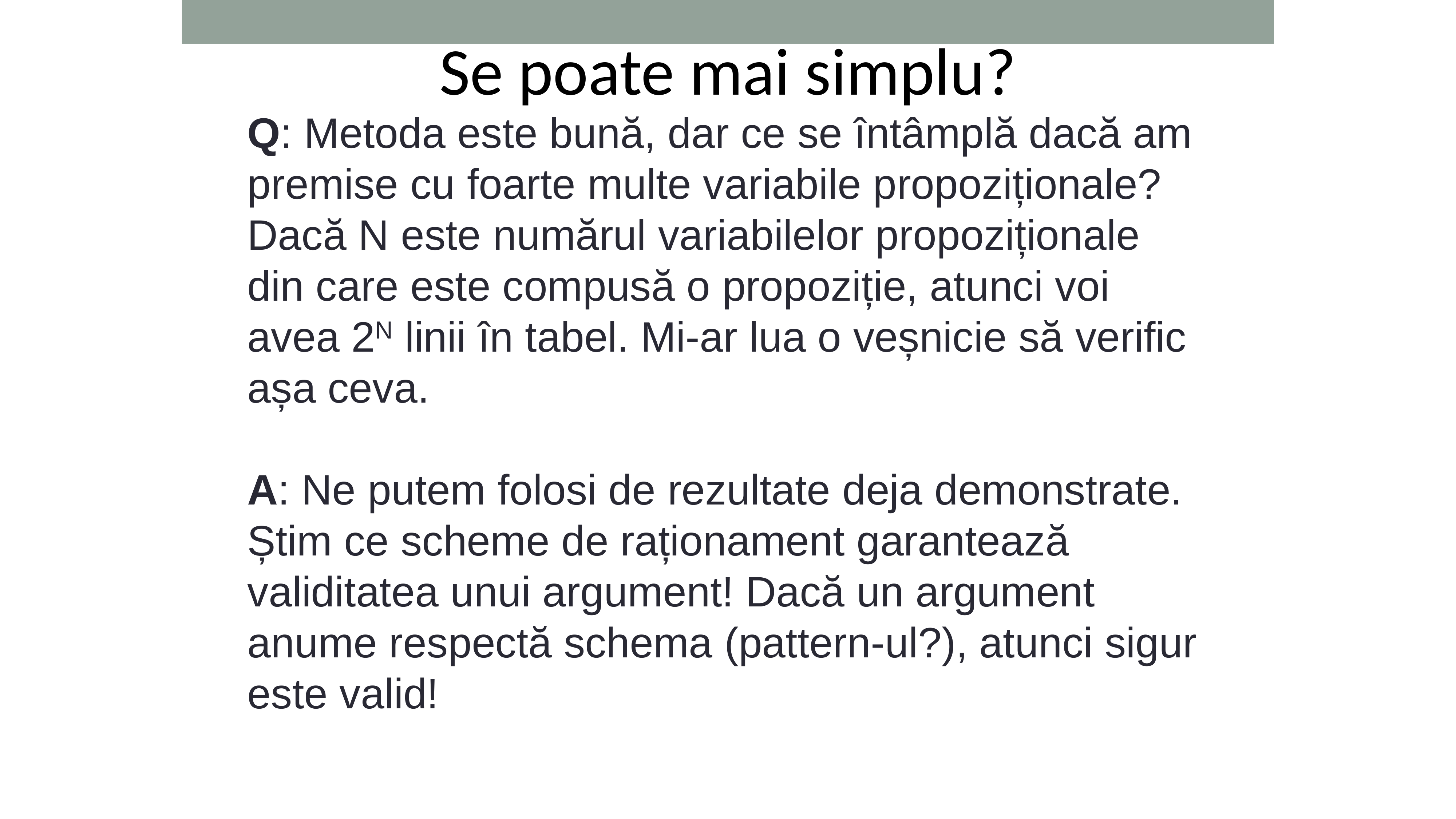

Se poate mai simplu?
Q: Metoda este bună, dar ce se întâmplă dacă am premise cu foarte multe variabile propoziționale? Dacă N este numărul variabilelor propoziționale din care este compusă o propoziție, atunci voi avea 2N linii în tabel. Mi-ar lua o veșnicie să verific așa ceva.

A: Ne putem folosi de rezultate deja demonstrate. Știm ce scheme de raționament garantează validitatea unui argument! Dacă un argument anume respectă schema (pattern-ul?), atunci sigur este valid!